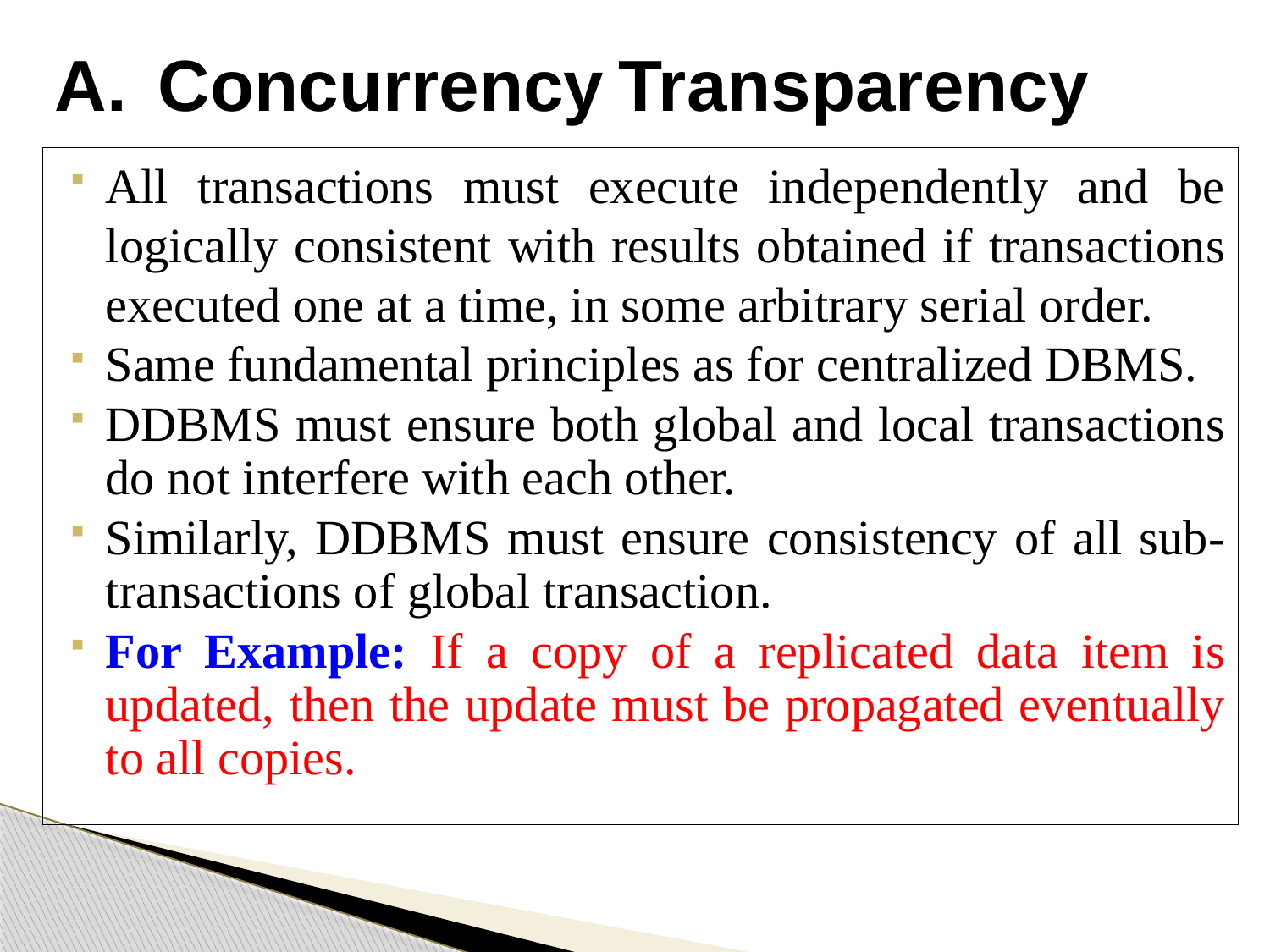

# Concurrency Transparency
All transactions must execute independently and be logically consistent with results obtained if transactions executed one at a time, in some arbitrary serial order.
Same fundamental principles as for centralized DBMS.
DDBMS must ensure both global and local transactions do not interfere with each other.
Similarly, DDBMS must ensure consistency of all sub-transactions of global transaction.
For Example: If a copy of a replicated data item is updated, then the update must be propagated eventually to all copies.